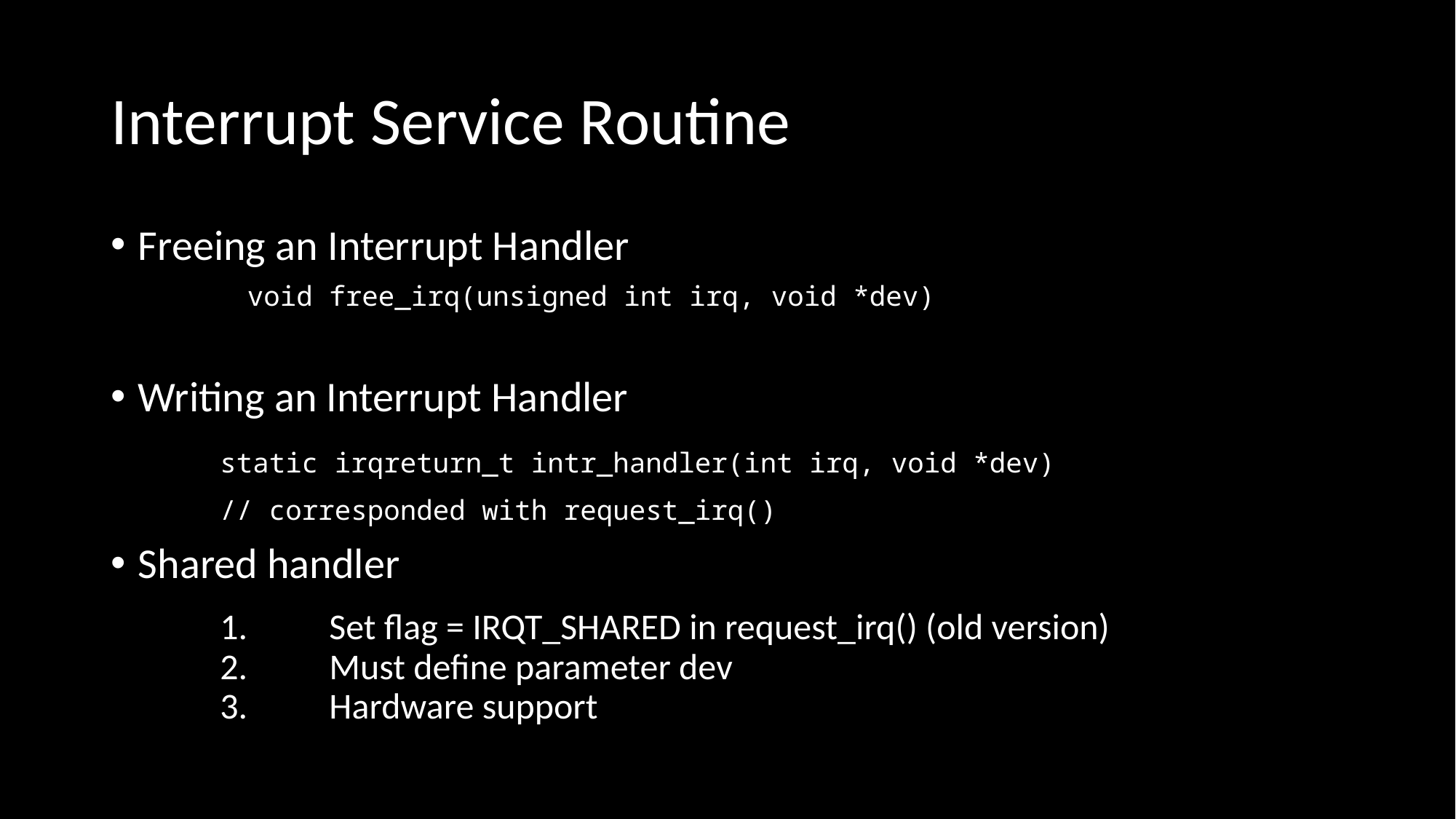

# Interrupt Service Routine
Freeing an Interrupt Handler
	void free_irq(unsigned int irq, void *dev)

Writing an Interrupt Handler
	static irqreturn_t intr_handler(int irq, void *dev)
	// corresponded with request_irq()
Shared handler
	1.	Set flag = IRQT_SHARED in request_irq() (old version)
	2.	Must define parameter dev
	3.	Hardware support